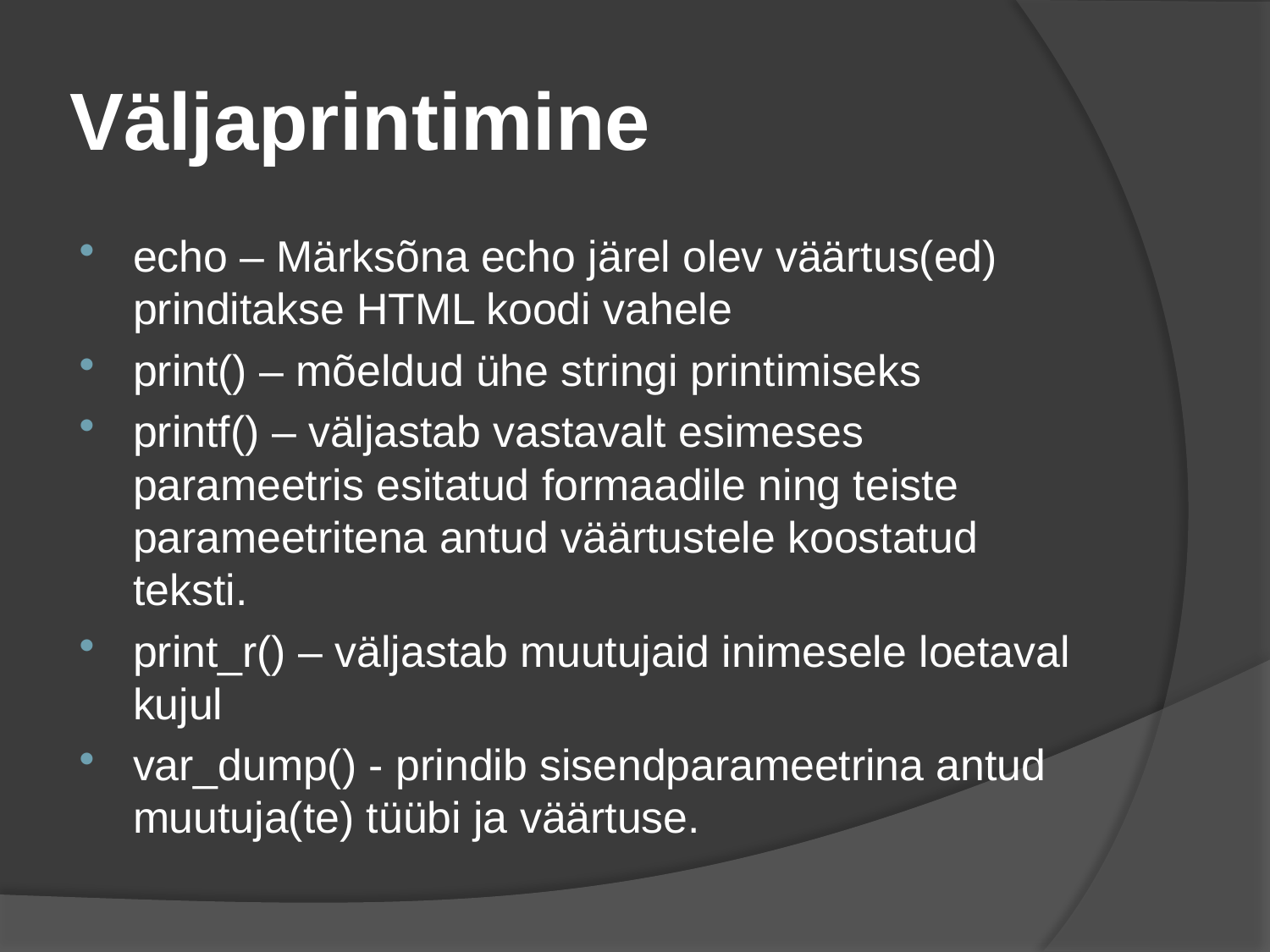

# Väljaprintimine
echo – Märksõna echo järel olev väärtus(ed) prinditakse HTML koodi vahele
print() – mõeldud ühe stringi printimiseks
printf() – väljastab vastavalt esimeses parameetris esitatud formaadile ning teiste parameetritena antud väärtustele koostatud teksti.
print_r() – väljastab muutujaid inimesele loetaval kujul
var_dump() - prindib sisendparameetrina antud muutuja(te) tüübi ja väärtuse.